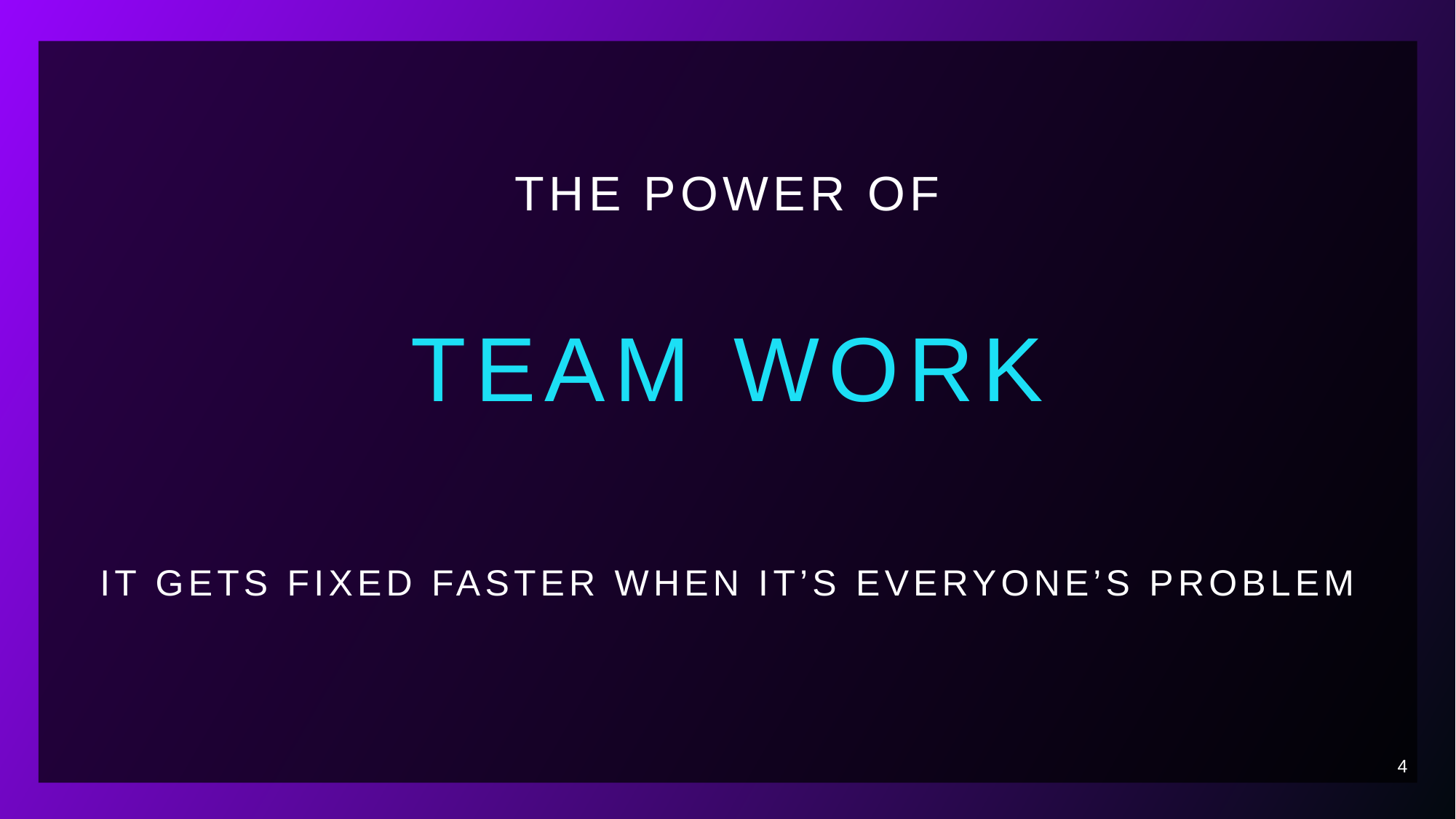

The Power of
# It gets fixed faster when it’s everyone’s problem
Team work
4